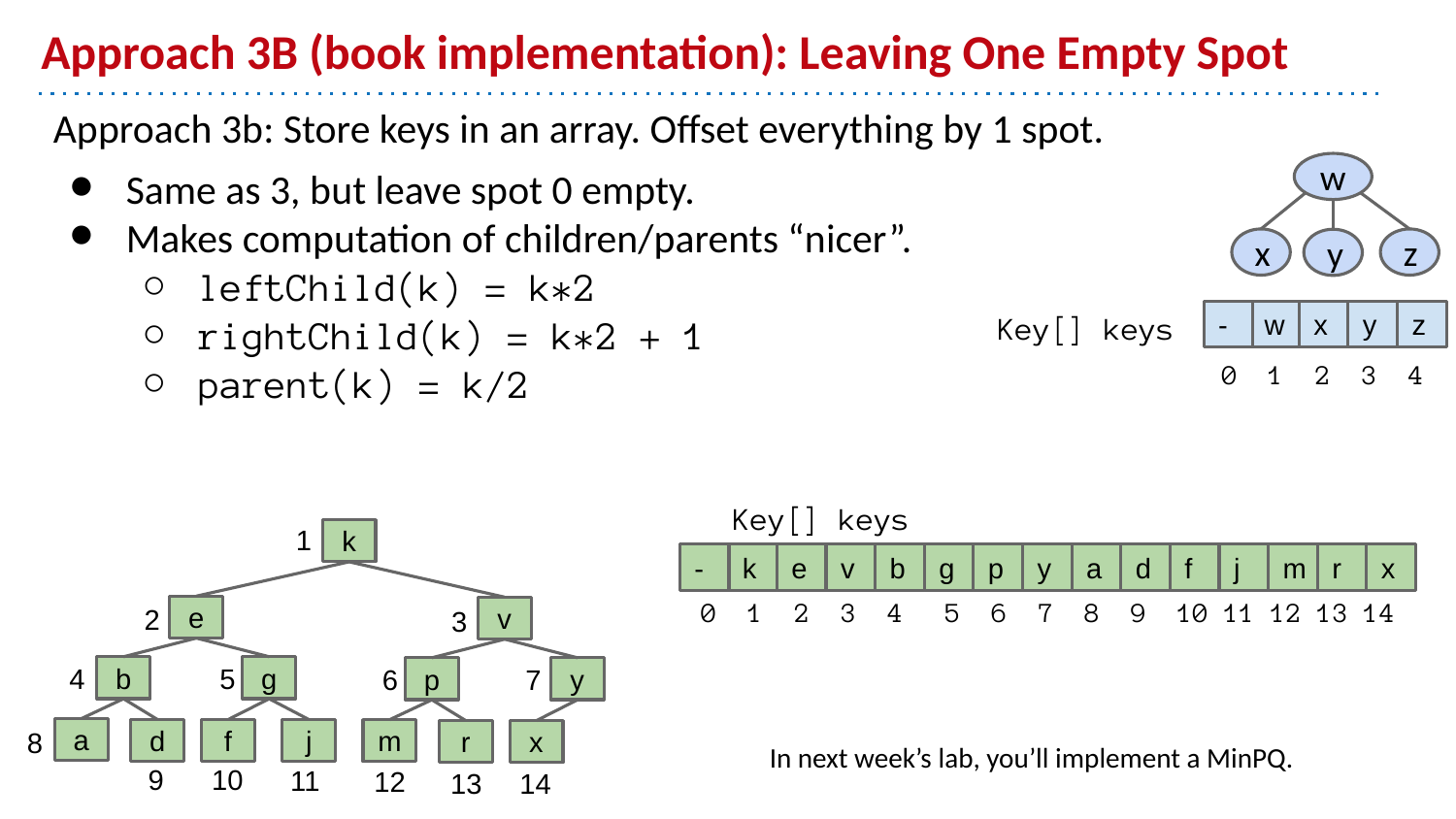

# Approach 3B (book implementation): Leaving One Empty Spot
Approach 3b: Store keys in an array. Offset everything by 1 spot.
Same as 3, but leave spot 0 empty.
Makes computation of children/parents “nicer”.
leftChild(k) = k*2
rightChild(k) = k*2 + 1
parent(k) = k/2
w
x
z
y
Key[] keys
-
w
x
y
z
0  1  2  3  4
Key[] keys
1
k
e
b
g
a
d
f
j
v
p
y
m
r
x
-
k
e
v
b
g
p
y
a
d
f
j
m
r
x
5  6  7  8  9  10 11 12 13 14
0  1  2  3  4
2
3
4
5
6
7
8
In next week’s lab, you’ll implement a MinPQ.
9
10
11
12
13
14